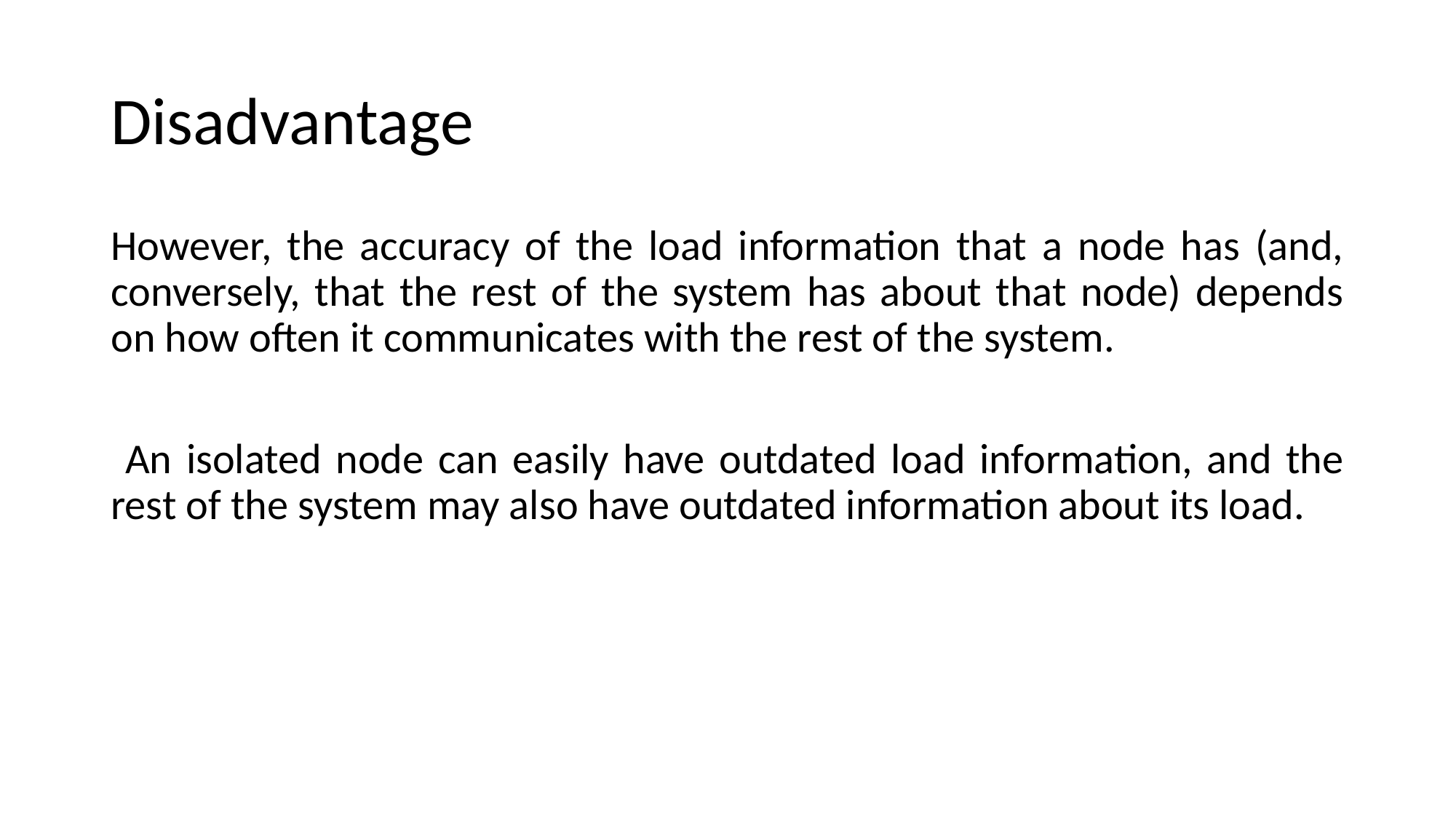

# Disadvantage
However, the accuracy of the load information that a node has (and, conversely, that the rest of the system has about that node) depends on how often it communicates with the rest of the system.

 An isolated node can easily have outdated load information, and the rest of the system may also have outdated information about its load.